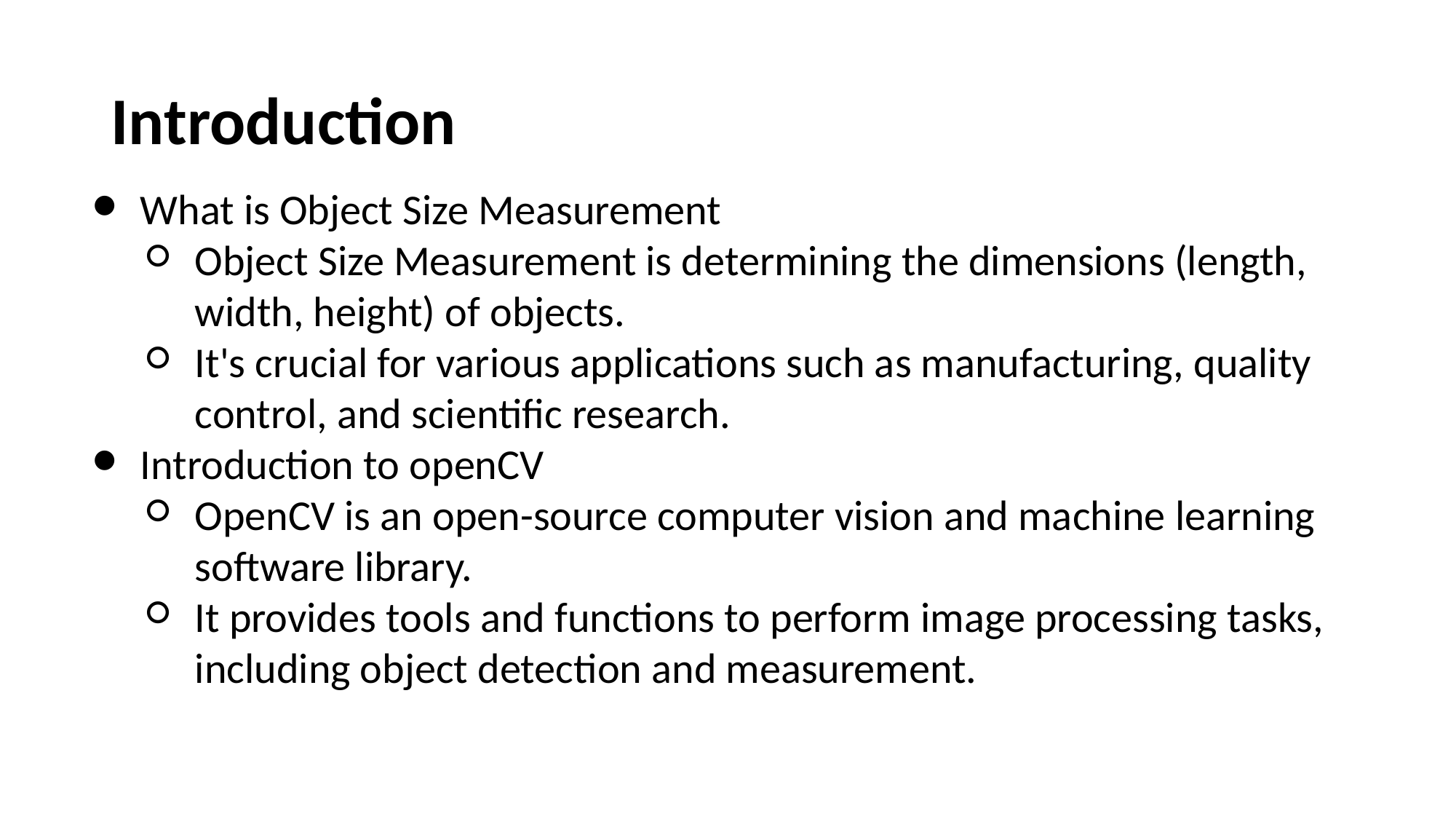

# Introduction
What is Object Size Measurement
Object Size Measurement is determining the dimensions (length, width, height) of objects.
It's crucial for various applications such as manufacturing, quality control, and scientific research.
Introduction to openCV
OpenCV is an open-source computer vision and machine learning software library.
It provides tools and functions to perform image processing tasks, including object detection and measurement.